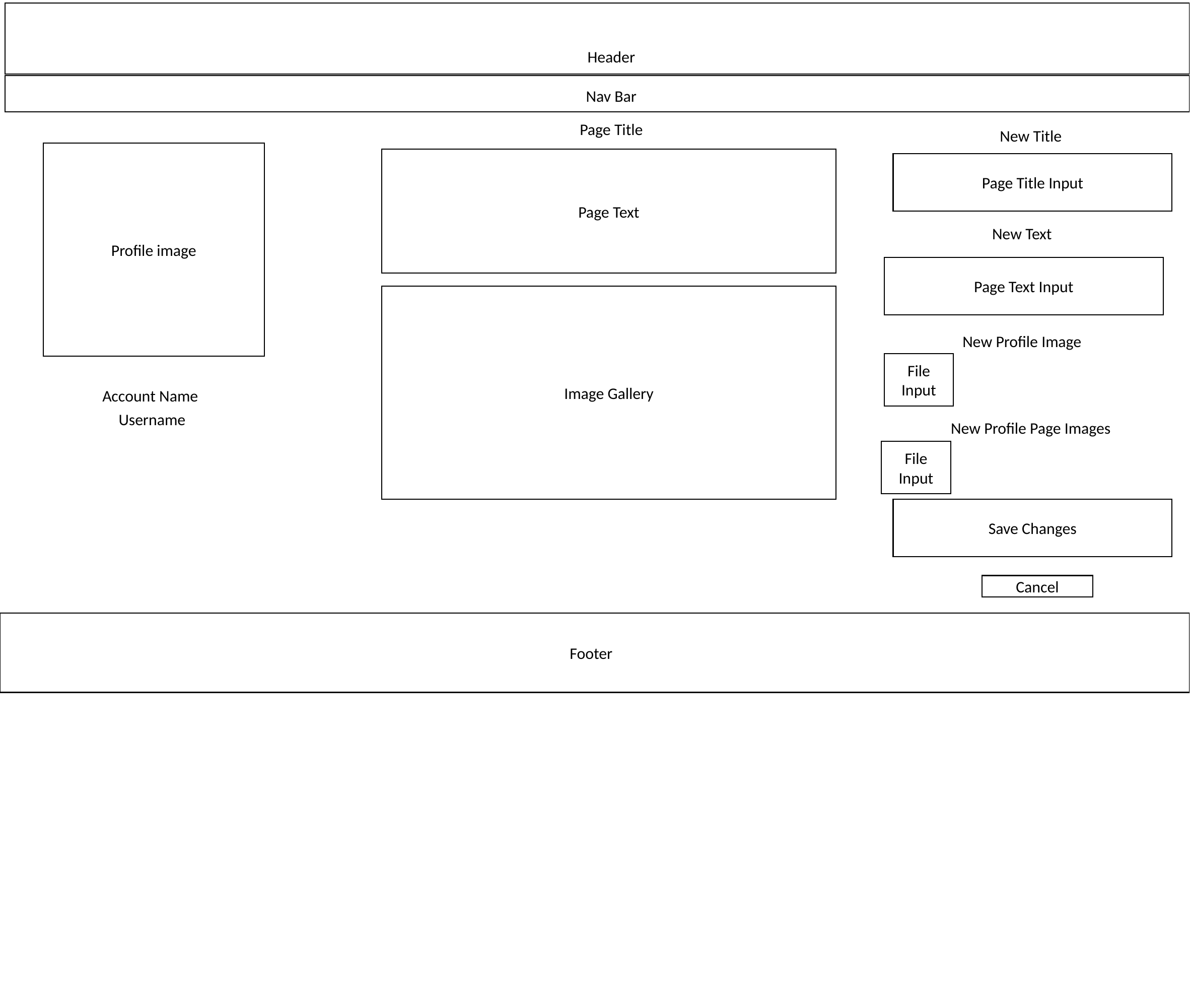

Header

Nav Bar
Page Title
New Title
Profile image
Page Text
Page Title Input
New Text
Page Text Input
Image Gallery
New Profile Image
File Input
Account Name
Username
New Profile Page Images
File Input
Save Changes
Cancel

Footer